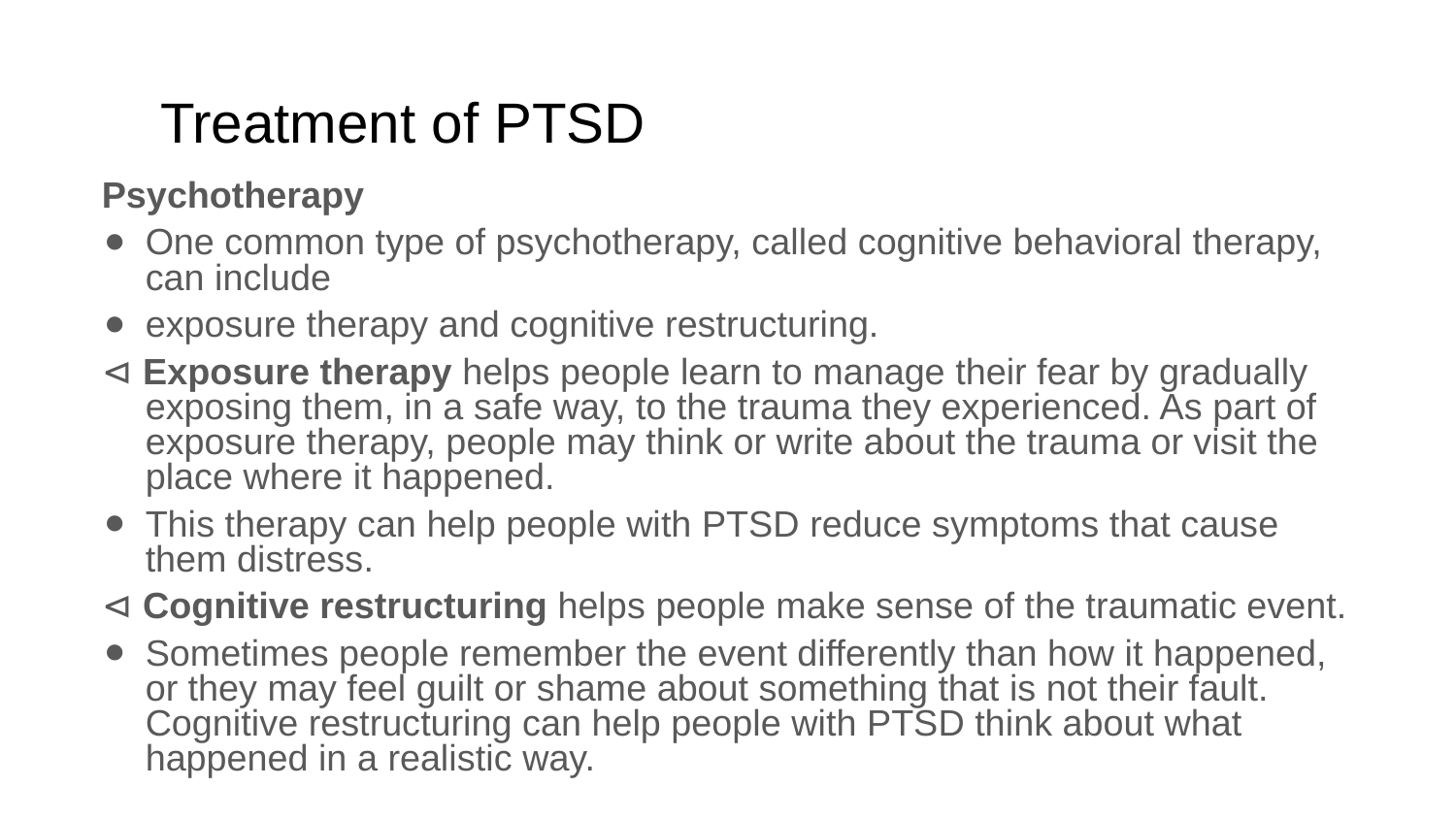

# Treatment of PTSD
Psychotherapy
One common type of psychotherapy, called cognitive behavioral therapy, can include
exposure therapy and cognitive restructuring.
⊲ Exposure therapy helps people learn to manage their fear by gradually exposing them, in a safe way, to the trauma they experienced. As part of exposure therapy, people may think or write about the trauma or visit the place where it happened.
This therapy can help people with PTSD reduce symptoms that cause them distress.
⊲ Cognitive restructuring helps people make sense of the traumatic event.
Sometimes people remember the event differently than how it happened, or they may feel guilt or shame about something that is not their fault. Cognitive restructuring can help people with PTSD think about what happened in a realistic way.